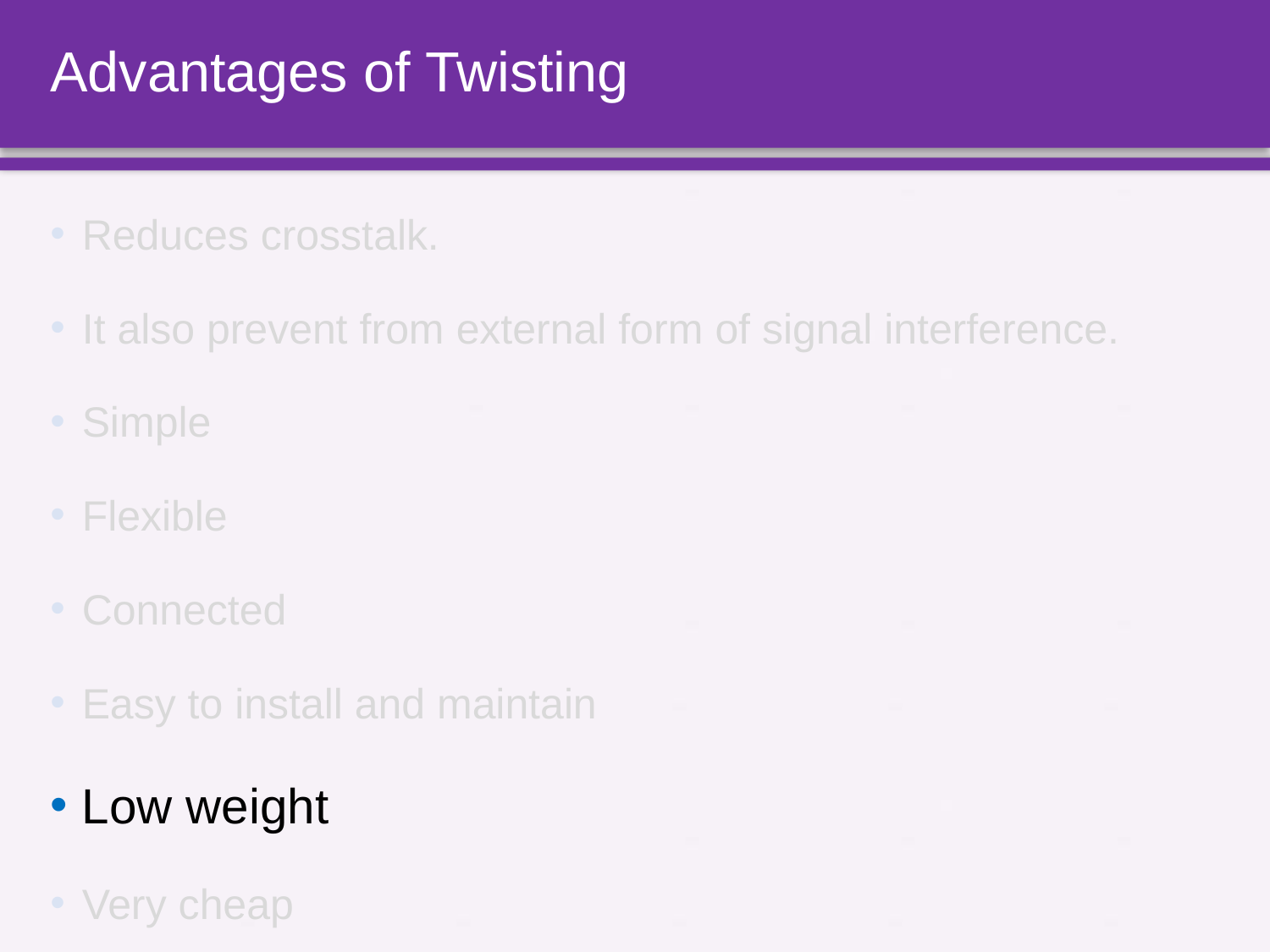

# Advantages of Twisting
Reduces crosstalk.
It also prevent from external form of signal interference.
Simple
Flexible
Connected
Easy to install and maintain
Low weight
Very cheap